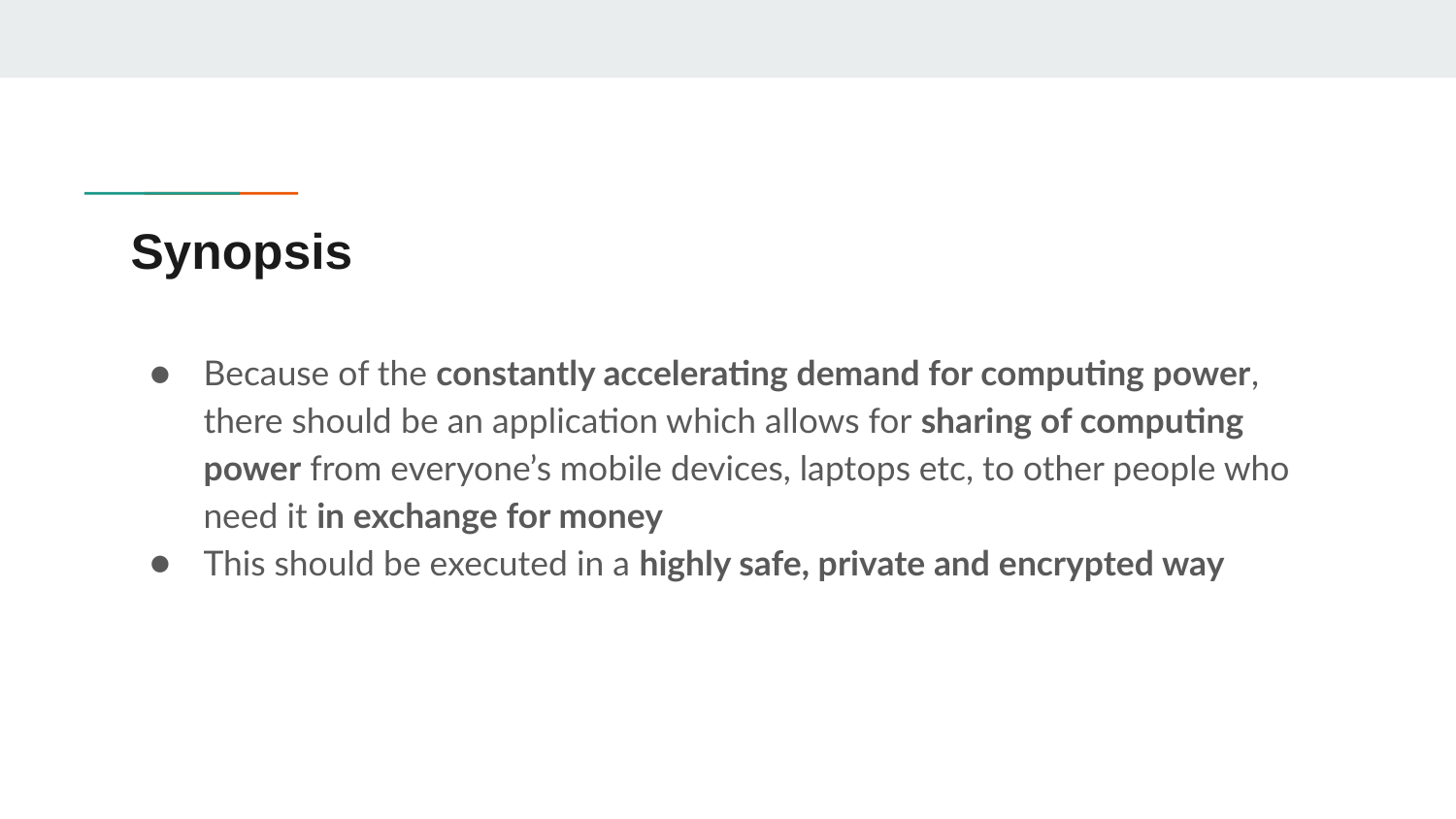

# Synopsis
Because of the constantly accelerating demand for computing power, there should be an application which allows for sharing of computing power from everyone’s mobile devices, laptops etc, to other people who need it in exchange for money
This should be executed in a highly safe, private and encrypted way